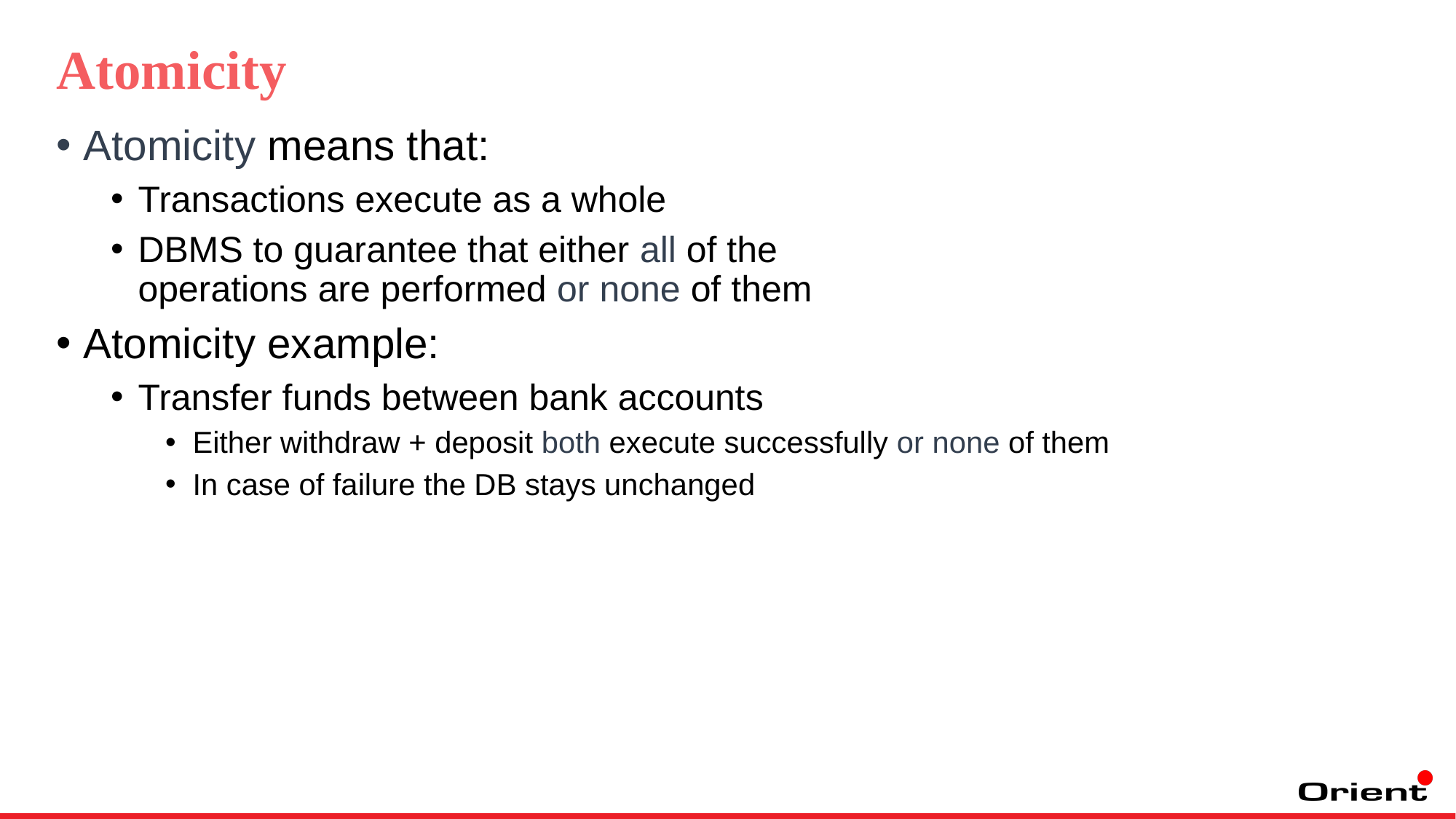

# Atomicity
Atomicity means that:
Transactions execute as a whole
DBMS to guarantee that either all of the
operations are performed or none of them
Atomicity example:
Transfer funds between bank accounts
Either withdraw + deposit both execute successfully or none of them
In case of failure the DB stays unchanged